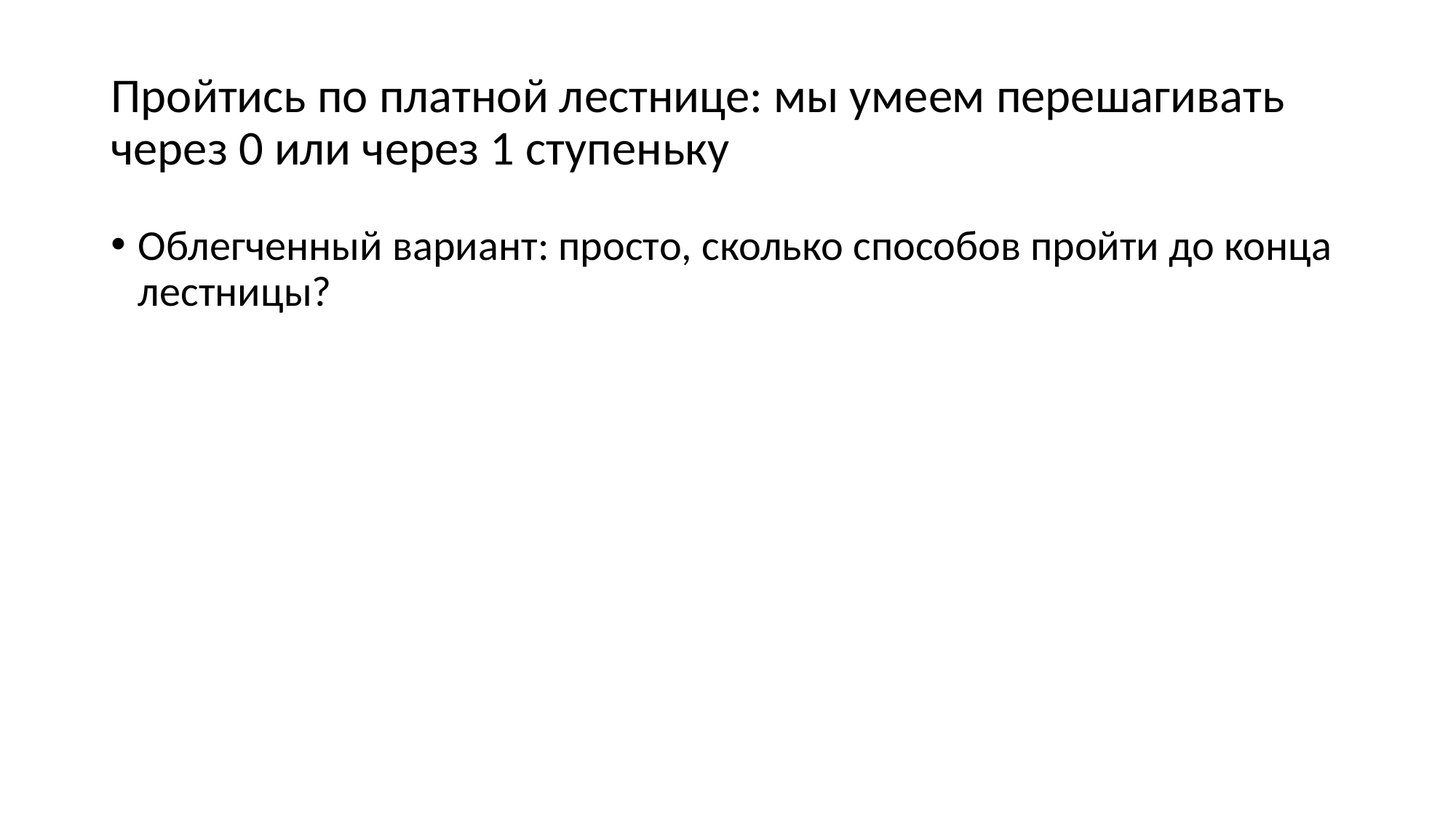

# Пройтись по платной лестнице: мы умеем перешагивать через 0 или через 1 ступеньку
Облегченный вариант: просто, сколько способов пройти до конца лестницы?